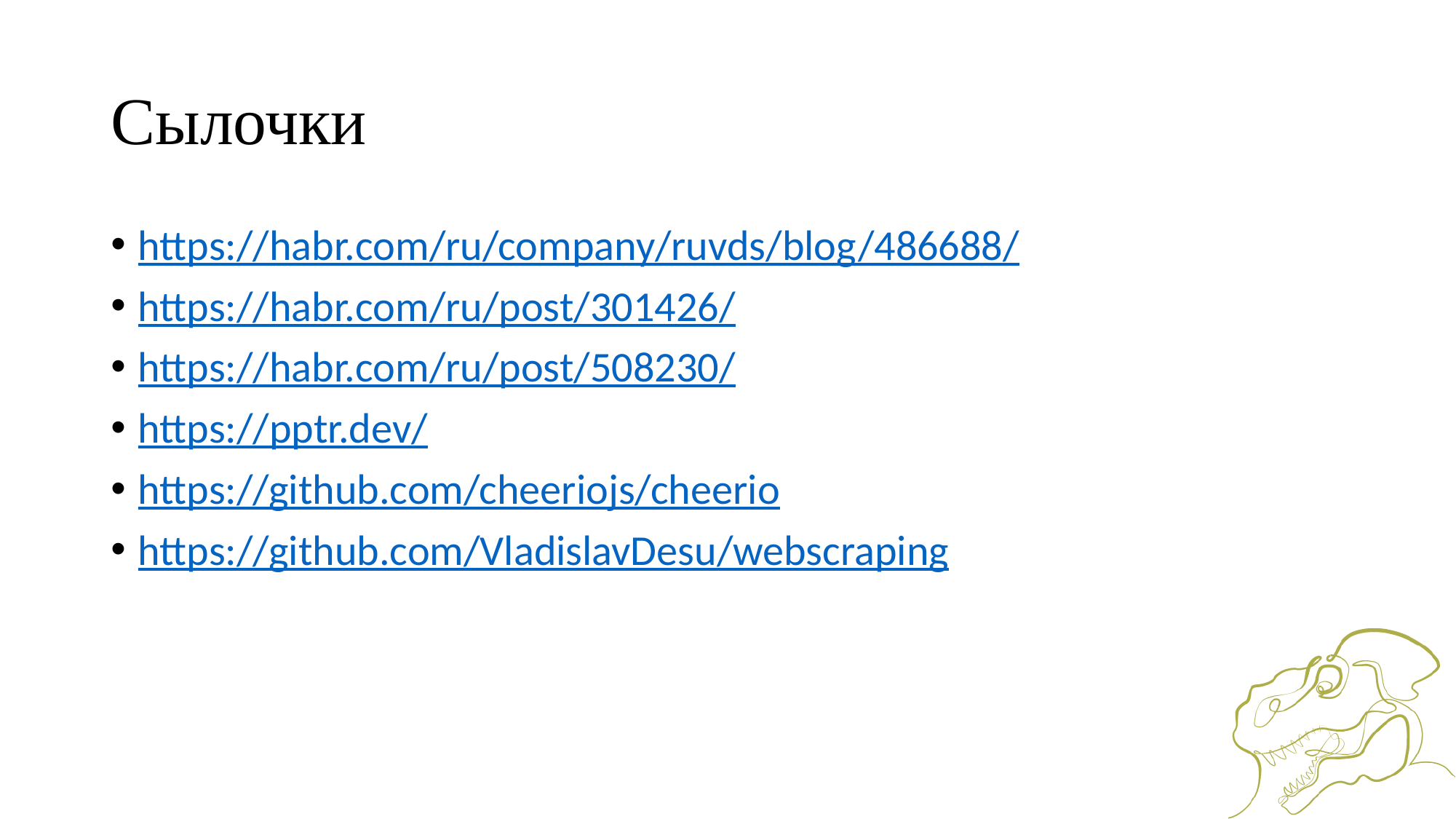

# Сылочки
https://habr.com/ru/company/ruvds/blog/486688/
https://habr.com/ru/post/301426/
https://habr.com/ru/post/508230/
https://pptr.dev/
https://github.com/cheeriojs/cheerio
https://github.com/VladislavDesu/webscraping